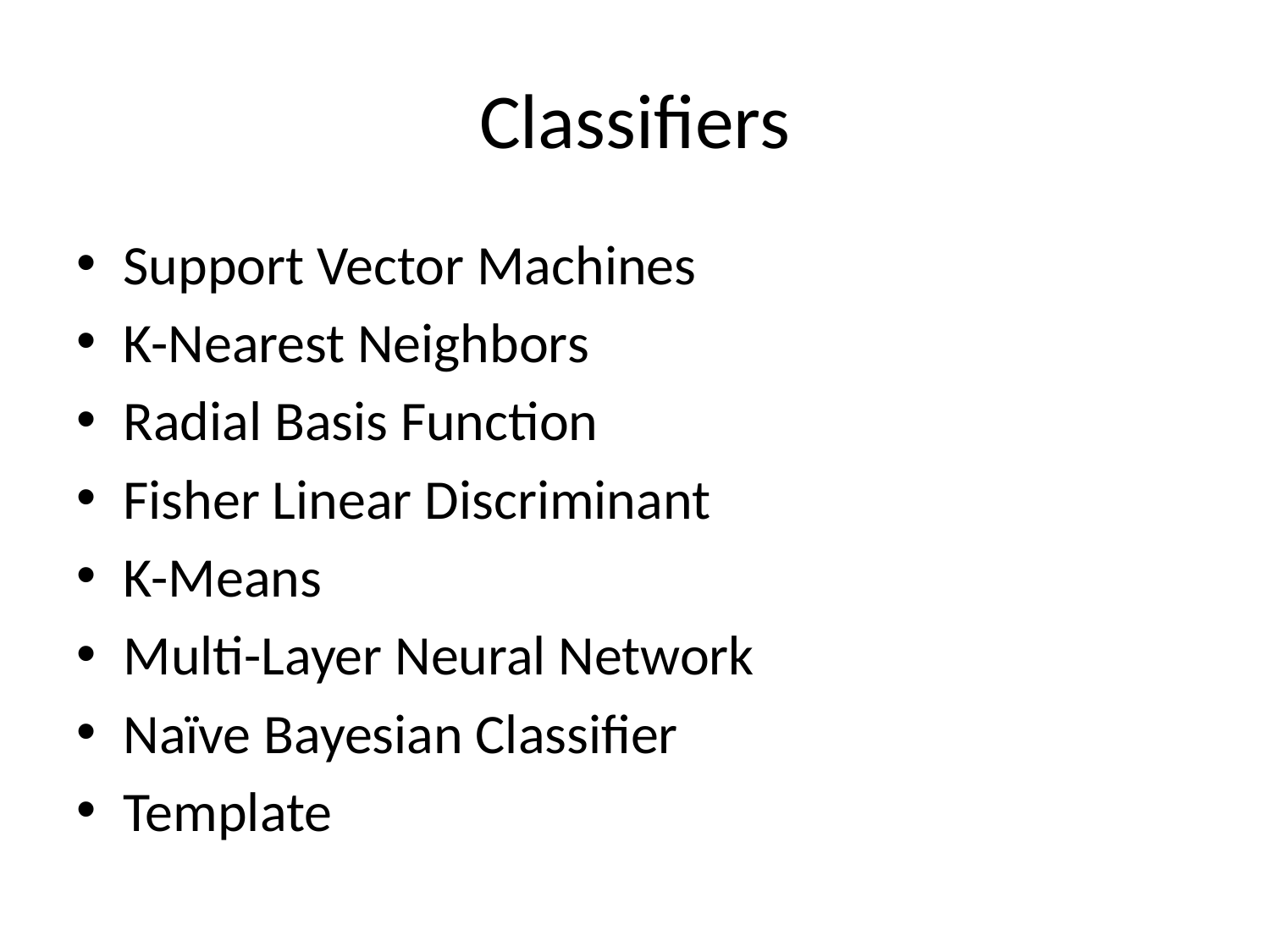

# Classifiers
Support Vector Machines
K-Nearest Neighbors
Radial Basis Function
Fisher Linear Discriminant
K-Means
Multi-Layer Neural Network
Naïve Bayesian Classifier
Template